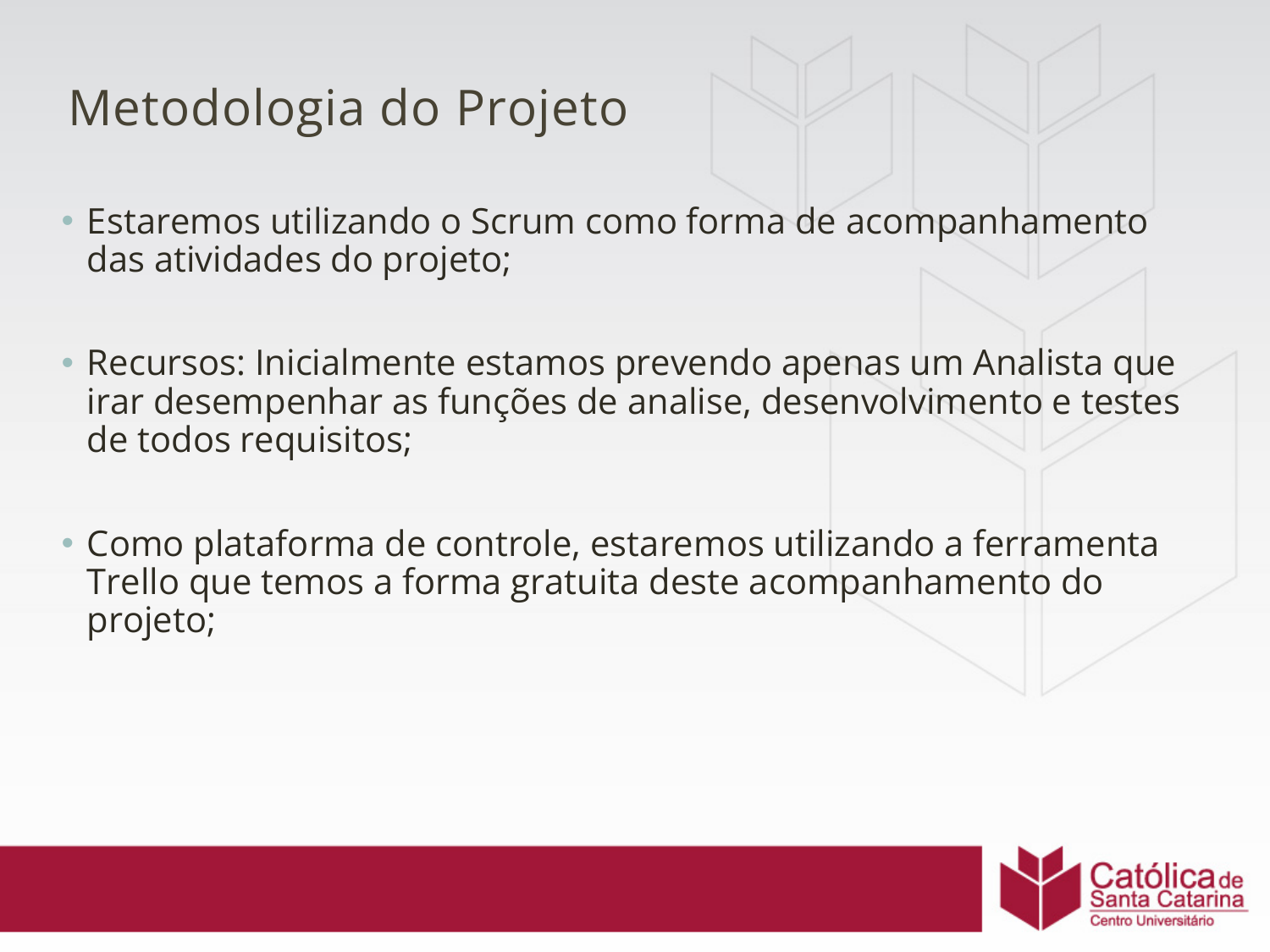

# Metodologia do Projeto
Estaremos utilizando o Scrum como forma de acompanhamento das atividades do projeto;

Recursos: Inicialmente estamos prevendo apenas um Analista que irar desempenhar as funções de analise, desenvolvimento e testes de todos requisitos;

Como plataforma de controle, estaremos utilizando a ferramenta Trello que temos a forma gratuita deste acompanhamento do projeto;